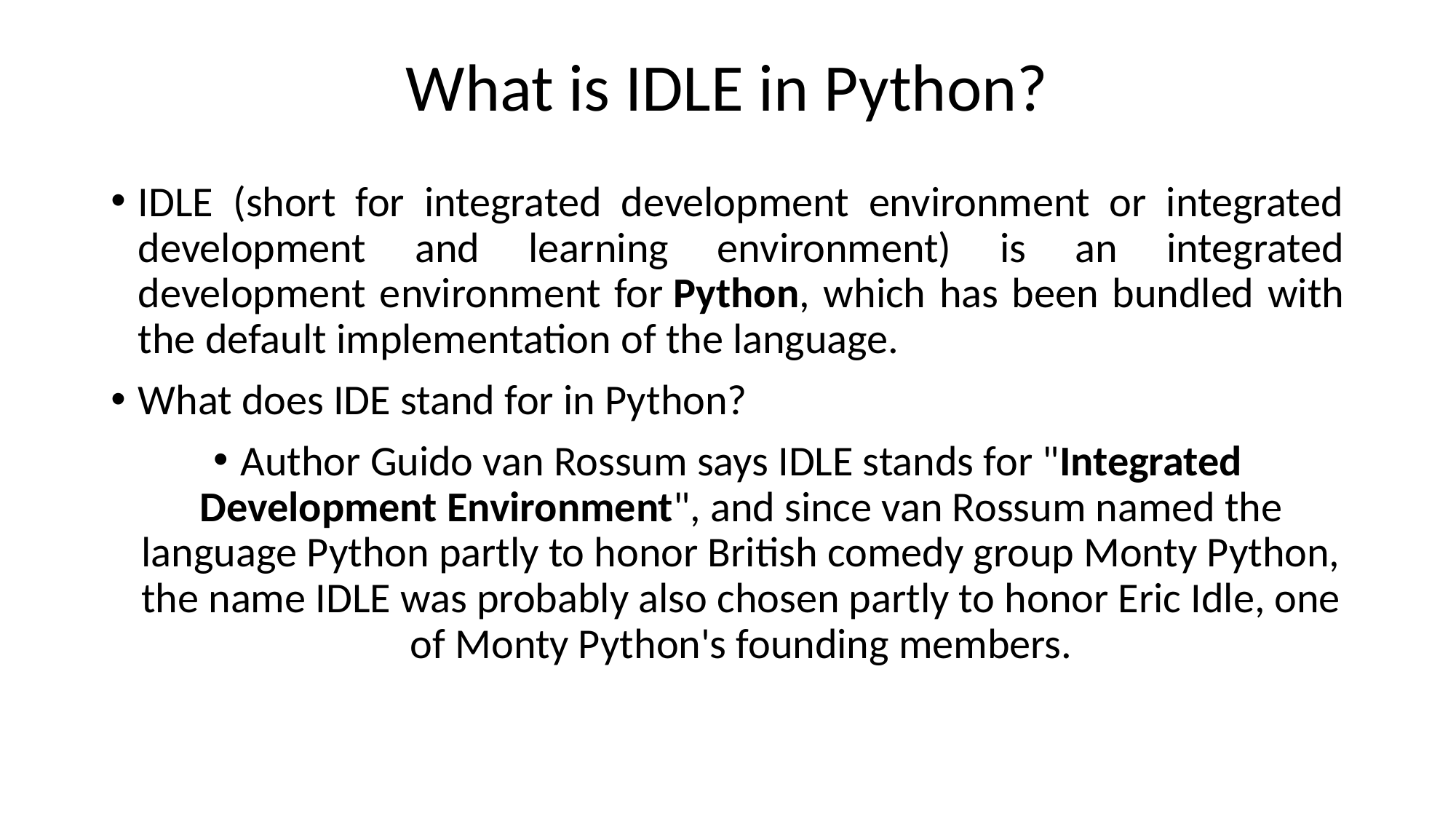

# What is IDLE in Python?
IDLE (short for integrated development environment or integrated development and learning environment) is an integrated development environment for Python, which has been bundled with the default implementation of the language.
What does IDE stand for in Python?
Author Guido van Rossum says IDLE stands for "Integrated Development Environment", and since van Rossum named the language Python partly to honor British comedy group Monty Python, the name IDLE was probably also chosen partly to honor Eric Idle, one of Monty Python's founding members.